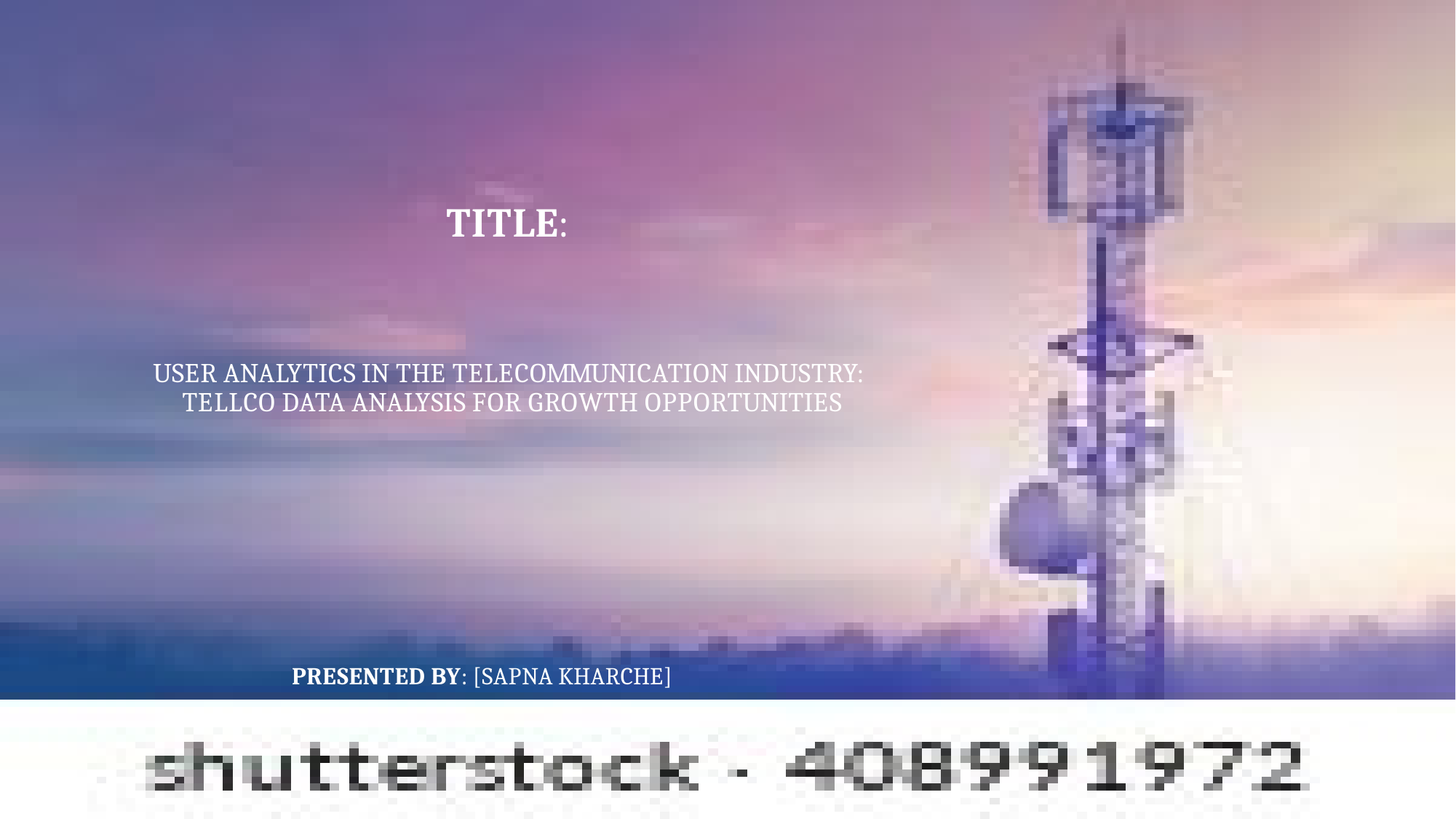

# Title: User Analytics in the Telecommunication Industry: TellCo Data Analysis for Growth Opportunities
Presented by: [Sapna Kharche]